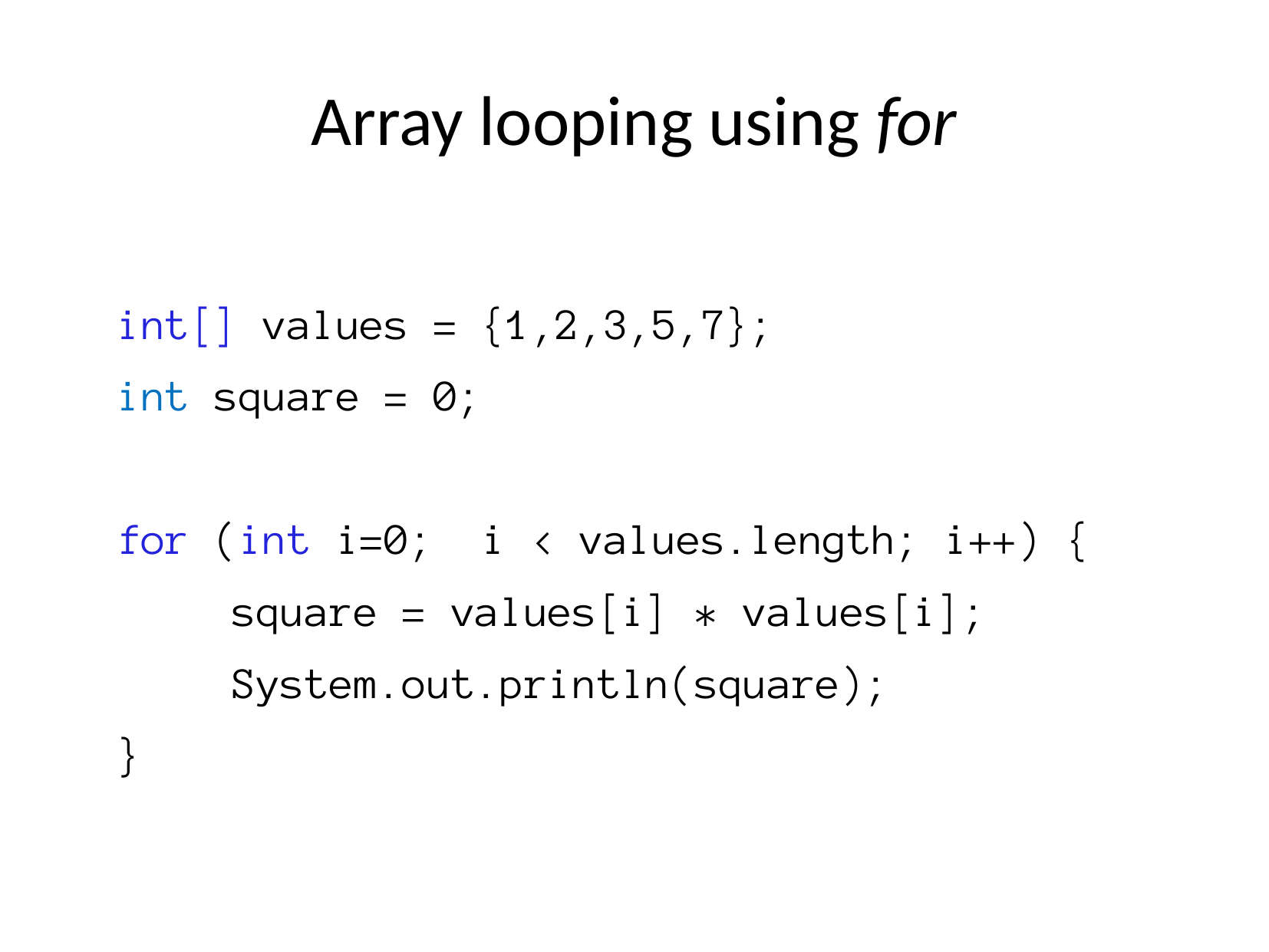

# Array looping using for

int[] values = {1,2,3,5,7};
int square = 0;

for (int i=0;  i < values.length; i++) {
	square = values[i] * values[i];
	System.out.println(square);
}